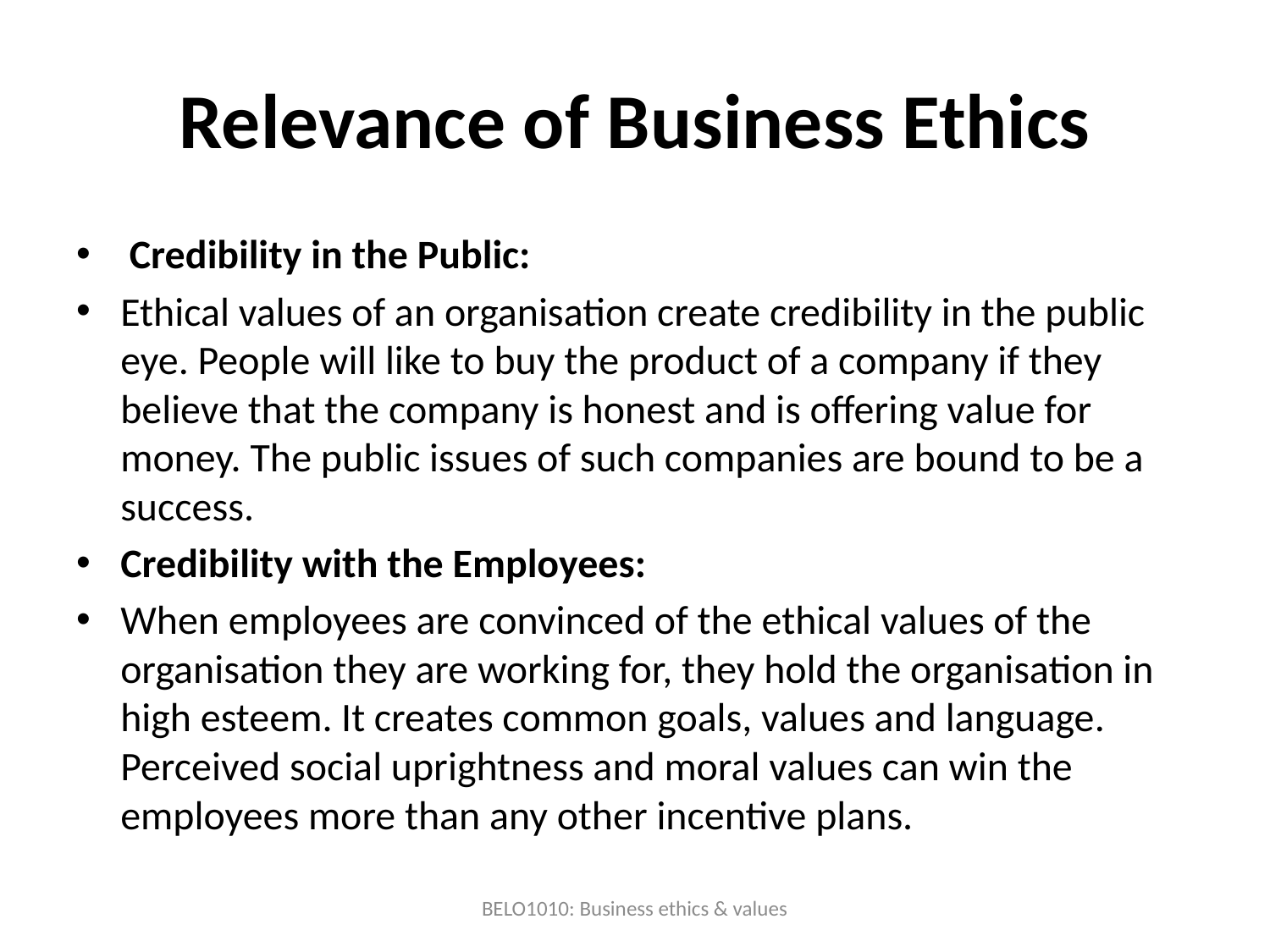

# Relevance of Business Ethics
 Credibility in the Public:
Ethical values of an organisation create credibility in the public eye. People will like to buy the product of a company if they believe that the company is honest and is offering value for money. The public issues of such companies are bound to be a success.
Credibility with the Employees:
When employees are convinced of the ethical values of the organisation they are working for, they hold the organisation in high esteem. It creates common goals, values and language. Perceived social uprightness and moral values can win the employees more than any other incentive plans.

BELO1010: Business ethics & values